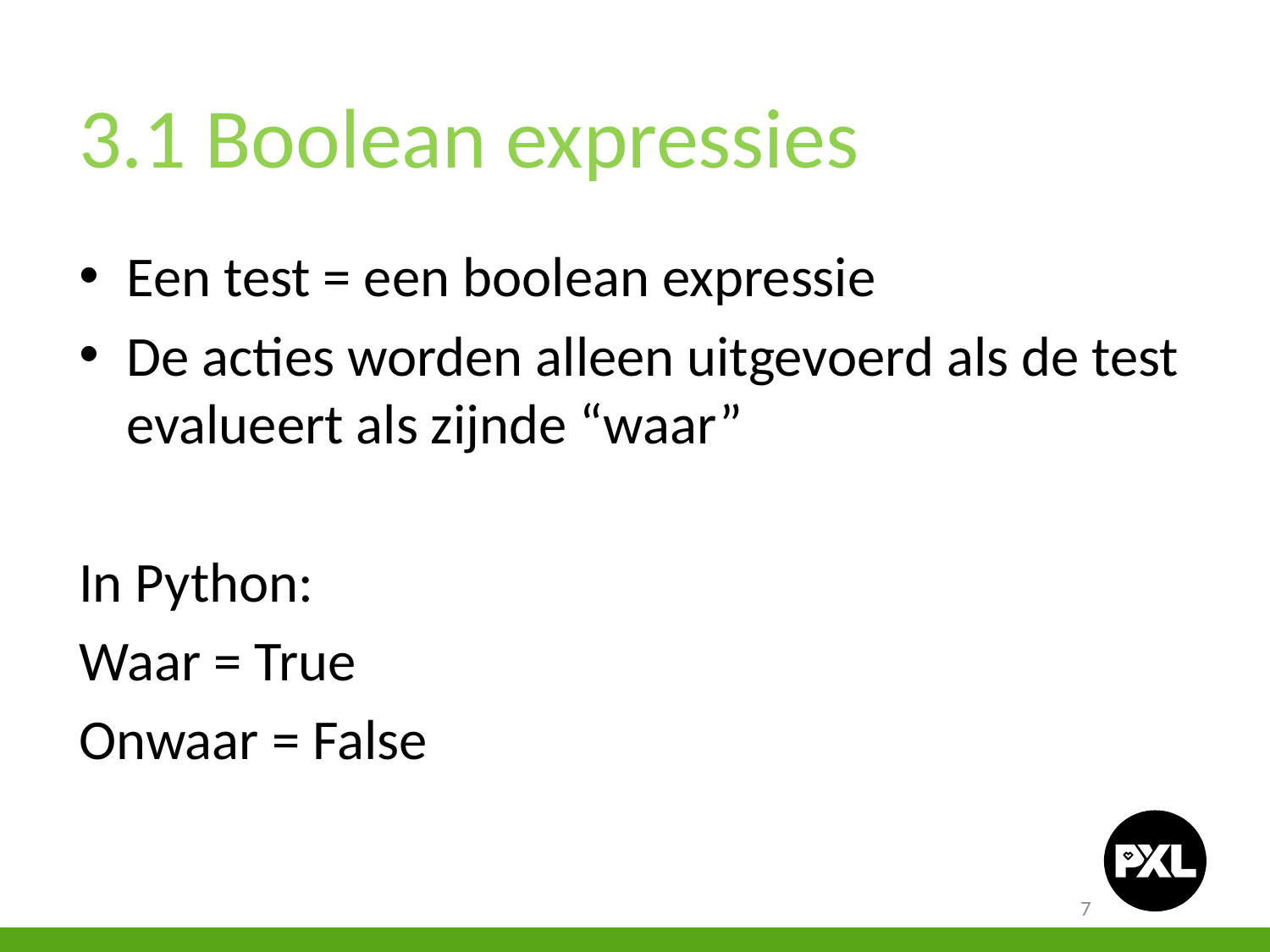

3.1 Boolean expressies

Een test = een boolean expressie
De acties worden alleen uitgevoerd als de test evalueert als zijnde “waar”

In Python:
Waar = True
Onwaar = False
7